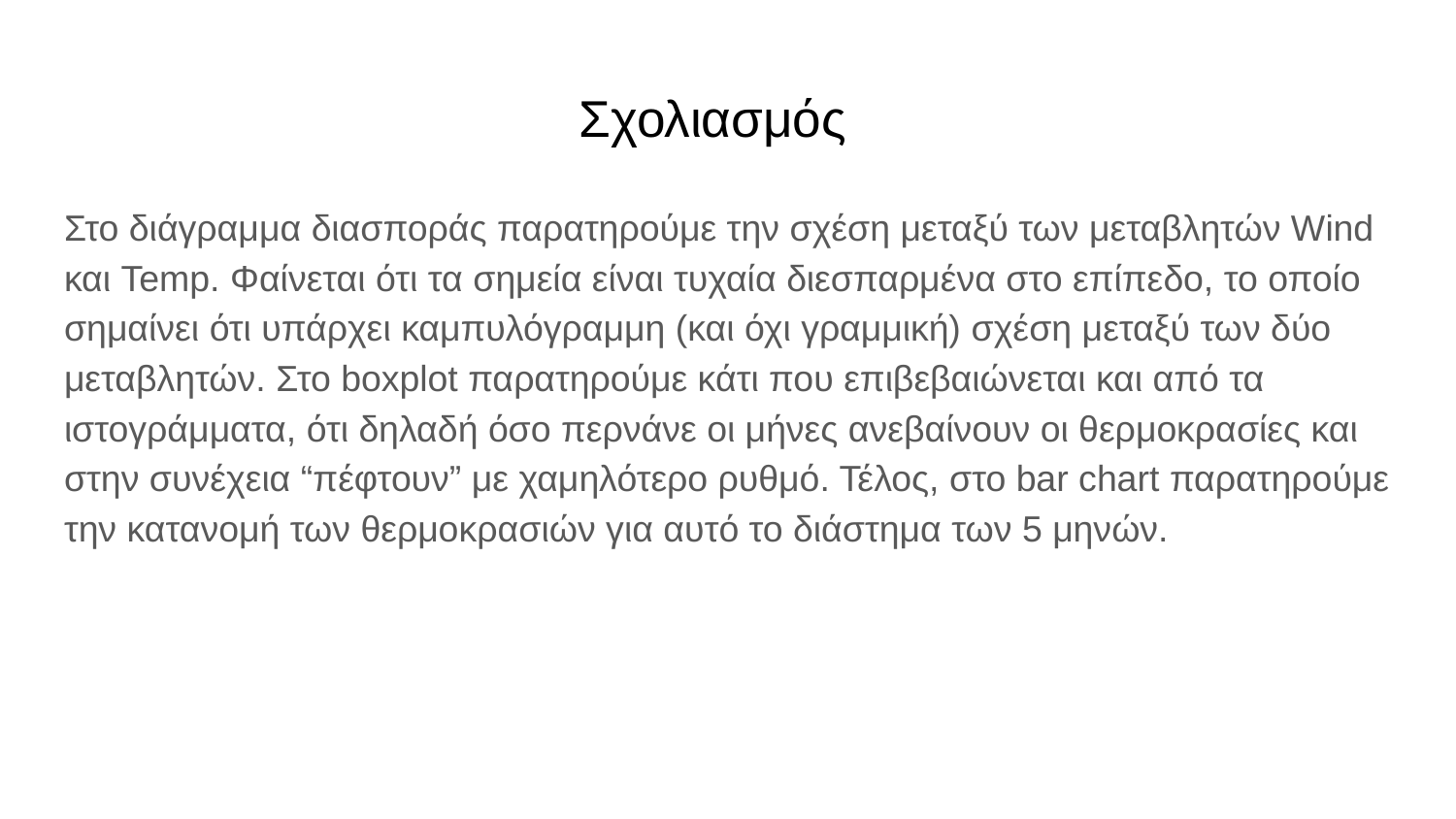

# Σχολιασμός
Στο διάγραμμα διασποράς παρατηρούμε την σχέση μεταξύ των μεταβλητών Wind και Temp. Φαίνεται ότι τα σημεία είναι τυχαία διεσπαρμένα στο επίπεδο, το οποίο σημαίνει ότι υπάρχει καμπυλόγραμμη (και όχι γραμμική) σχέση μεταξύ των δύο μεταβλητών. Στο boxplot παρατηρούμε κάτι που επιβεβαιώνεται και από τα ιστογράμματα, ότι δηλαδή όσο περνάνε οι μήνες ανεβαίνουν οι θερμοκρασίες και στην συνέχεια “πέφτουν” με χαμηλότερο ρυθμό. Τέλος, στο bar chart παρατηρούμε την κατανομή των θερμοκρασιών για αυτό το διάστημα των 5 μηνών.